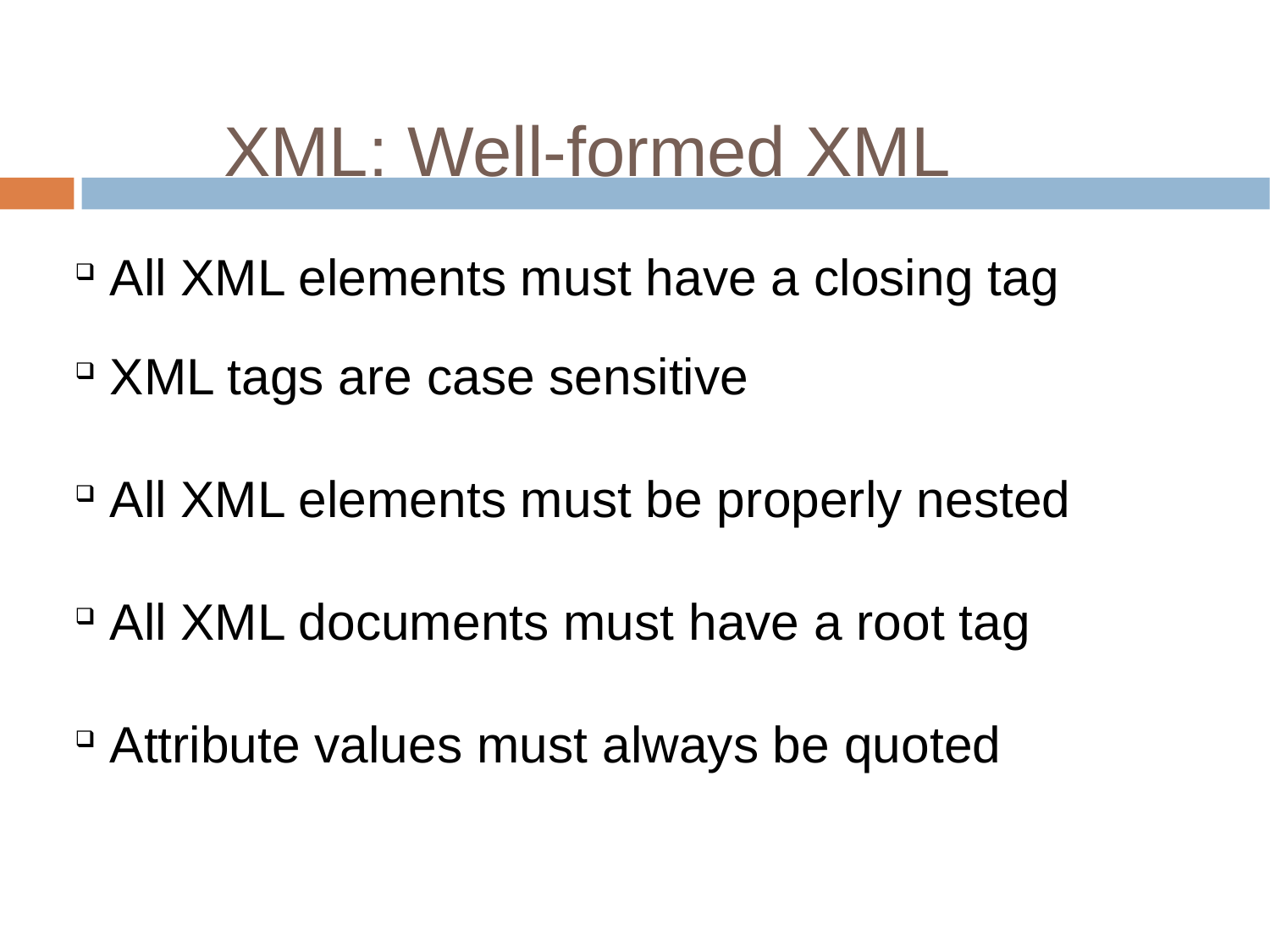

XML: Well-formed XML
 All XML elements must have a closing tag

 XML tags are case sensitive

 All XML elements must be properly nested

 All XML documents must have a root tag

 Attribute values must always be quoted